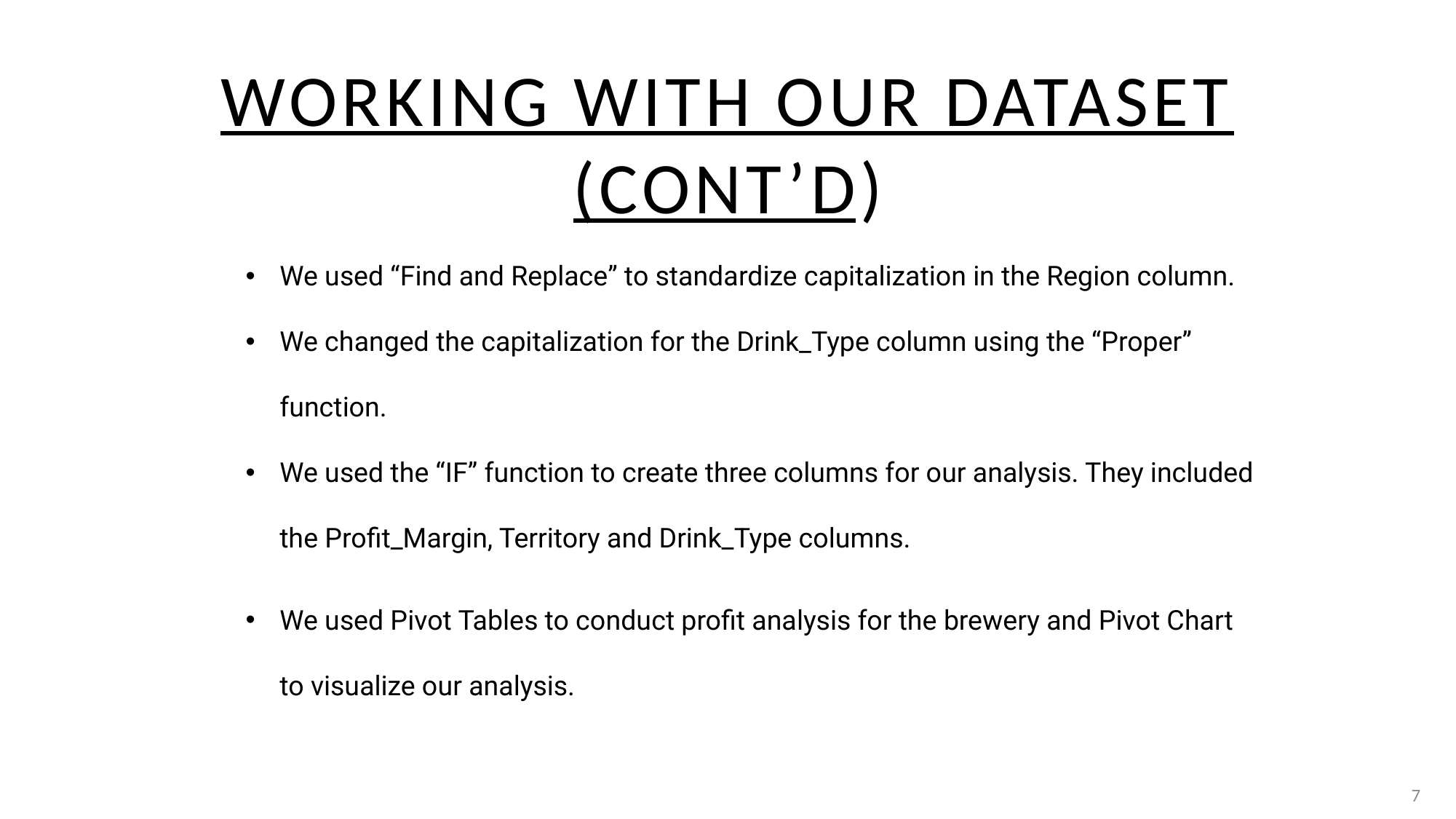

# Working with our dataset (cont’d)
We used “Find and Replace” to standardize capitalization in the Region column.
We changed the capitalization for the Drink_Type column using the “Proper” function.
We used the “IF” function to create three columns for our analysis. They included the Profit_Margin, Territory and Drink_Type columns.
We used Pivot Tables to conduct profit analysis for the brewery and Pivot Chart to visualize our analysis.

7